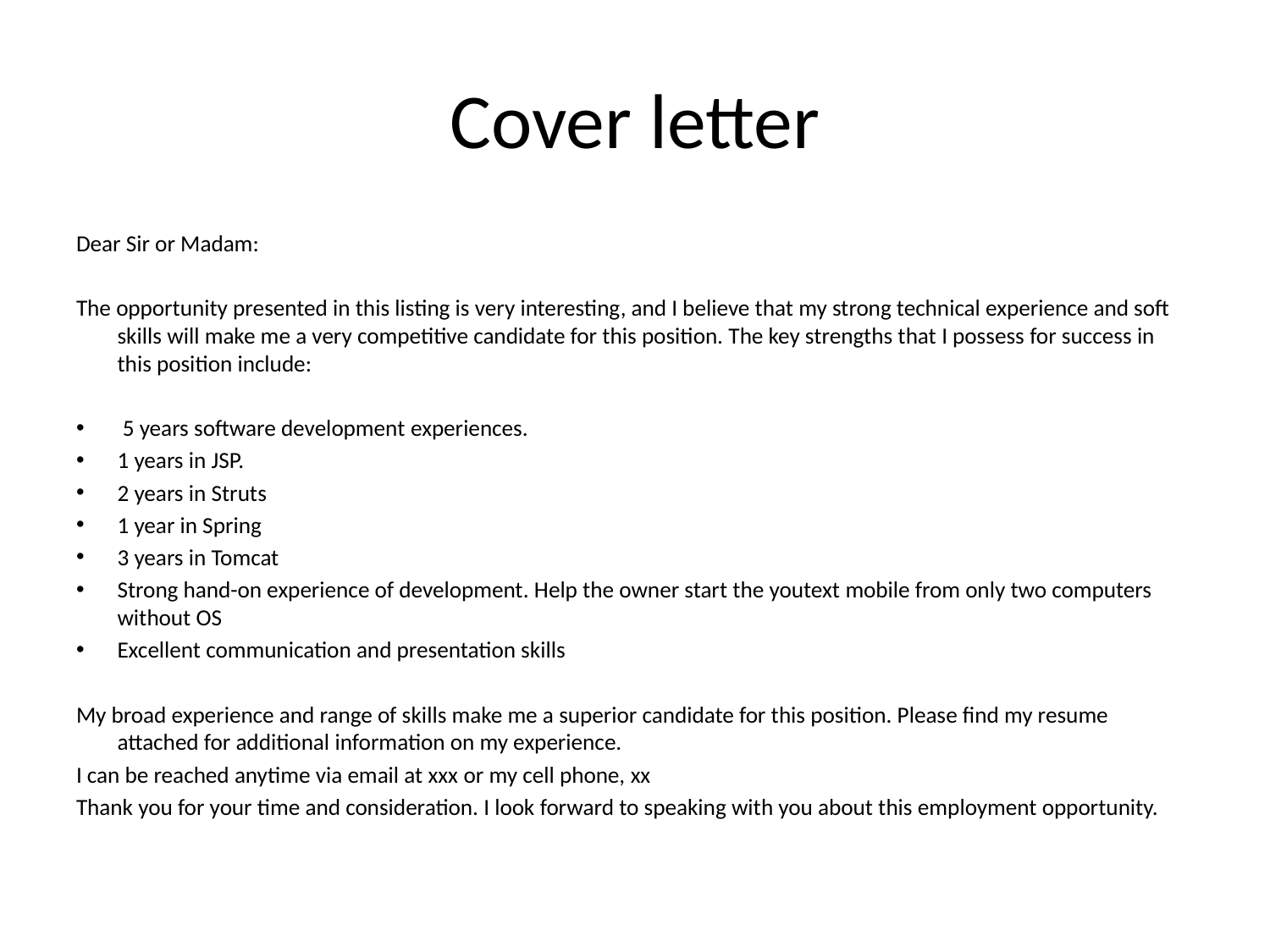

# Cover letter
Dear Sir or Madam:

The opportunity presented in this listing is very interesting, and I believe that my strong technical experience and soft skills will make me a very competitive candidate for this position. The key strengths that I possess for success in this position include:

 5 years software development experiences.
1 years in JSP.
2 years in Struts
1 year in Spring
3 years in Tomcat
Strong hand-on experience of development. Help the owner start the youtext mobile from only two computers without OS
Excellent communication and presentation skills

My broad experience and range of skills make me a superior candidate for this position. Please find my resume attached for additional information on my experience.
I can be reached anytime via email at xxx or my cell phone, xx
Thank you for your time and consideration. I look forward to speaking with you about this employment opportunity.